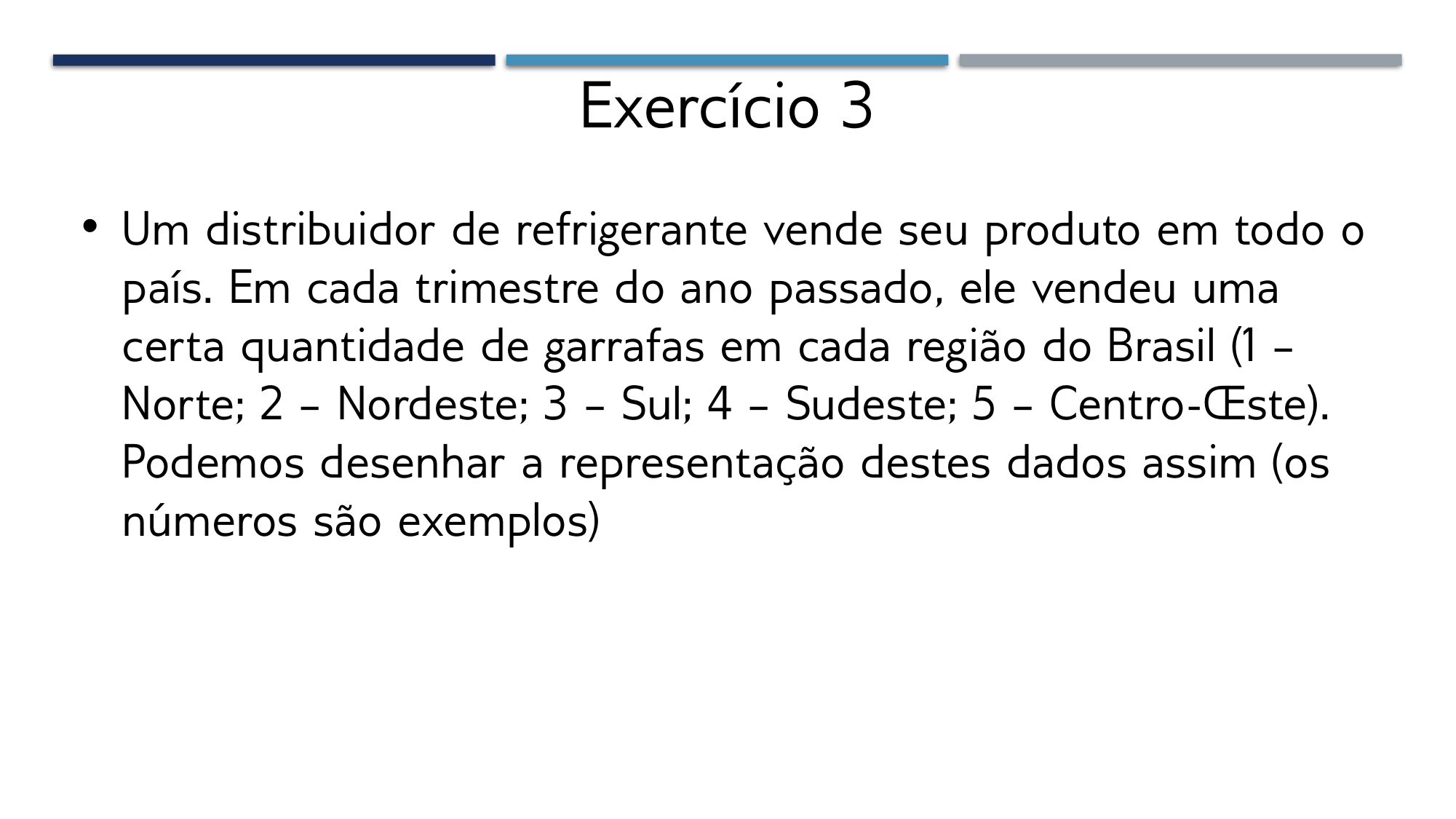

Exercício 3
Um distribuidor de refrigerante vende seu produto em todo o país. Em cada trimestre do ano passado, ele vendeu uma certa quantidade de garrafas em cada região do Brasil (1 – Norte; 2 – Nordeste; 3 – Sul; 4 – Sudeste; 5 – Centro-Oeste). Podemos desenhar a representação destes dados assim (os números são exemplos)‏